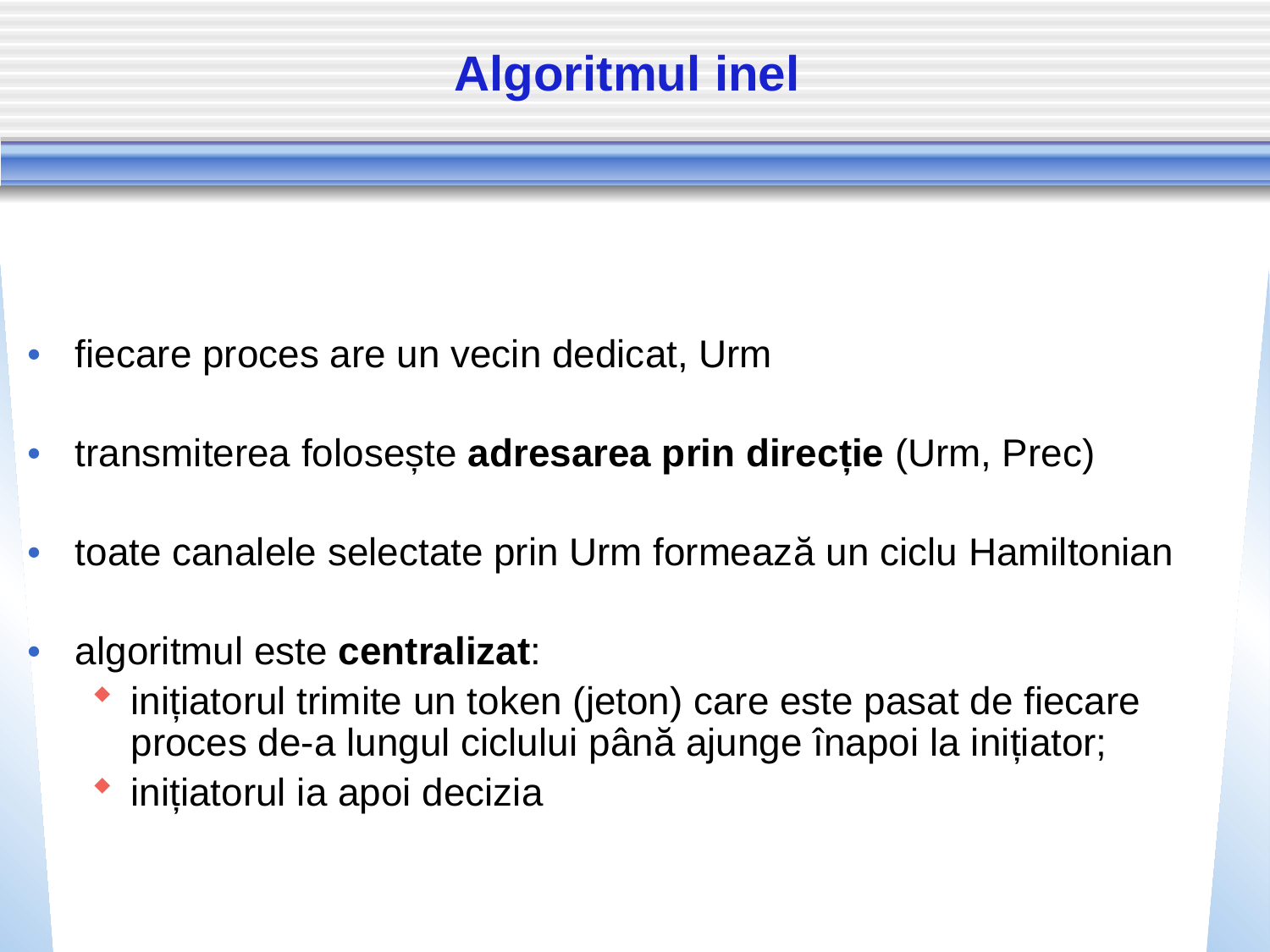

# Algoritmul inel
fiecare proces are un vecin dedicat, Urm

transmiterea folosește adresarea prin direcție (Urm, Prec)

toate canalele selectate prin Urm formează un ciclu Hamiltonian

algoritmul este centralizat:
inițiatorul trimite un token (jeton) care este pasat de fiecare proces de-a lungul ciclului până ajunge înapoi la inițiator;
inițiatorul ia apoi decizia